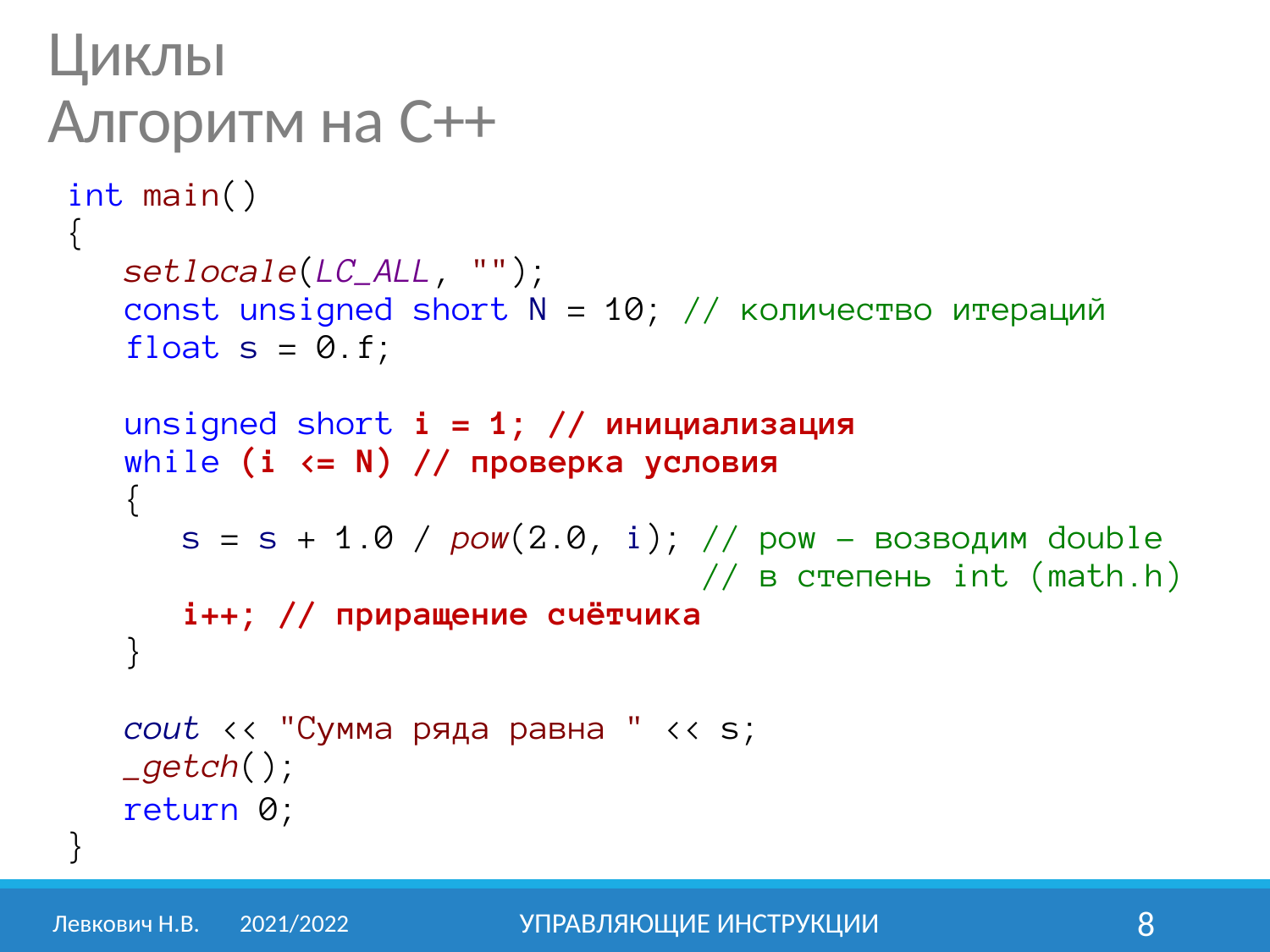

Циклы
Алгоритм на C++
int main()
{
   setlocale(LC_ALL, "");
   const unsigned short N = 10; // количество итераций
   float s = 0.f;

   unsigned short i = 1; // инициализация
   while (i <= N) // проверка условия
   {
      s = s + 1.0 / pow(2.0, i);	// pow - возводим double
	// в степень int (math.h)
      i++; // приращение счётчика
   }

   cout << "Сумма ряда равна " << s;
   _getch();
   return 0;
}
Левкович Н.В.	2021/2022
Управляющие инструкции
8